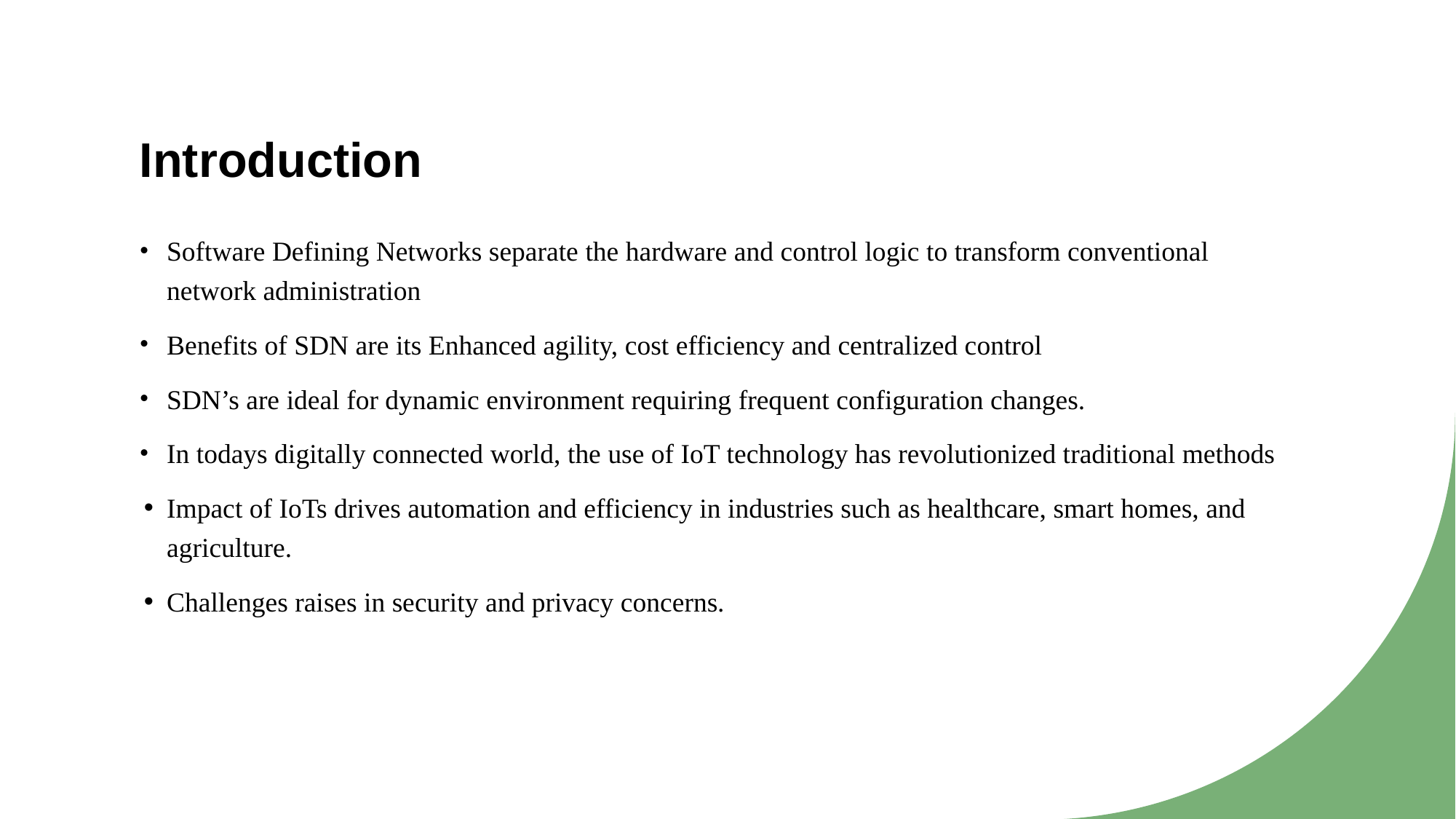

# Introduction
Software Defining Networks separate the hardware and control logic to transform conventional network administration
Benefits of SDN are its Enhanced agility, cost efficiency and centralized control
SDN’s are ideal for dynamic environment requiring frequent configuration changes.
In todays digitally connected world, the use of IoT technology has revolutionized traditional methods
Impact of IoTs drives automation and efficiency in industries such as healthcare, smart homes, and agriculture.
Challenges raises in security and privacy concerns.